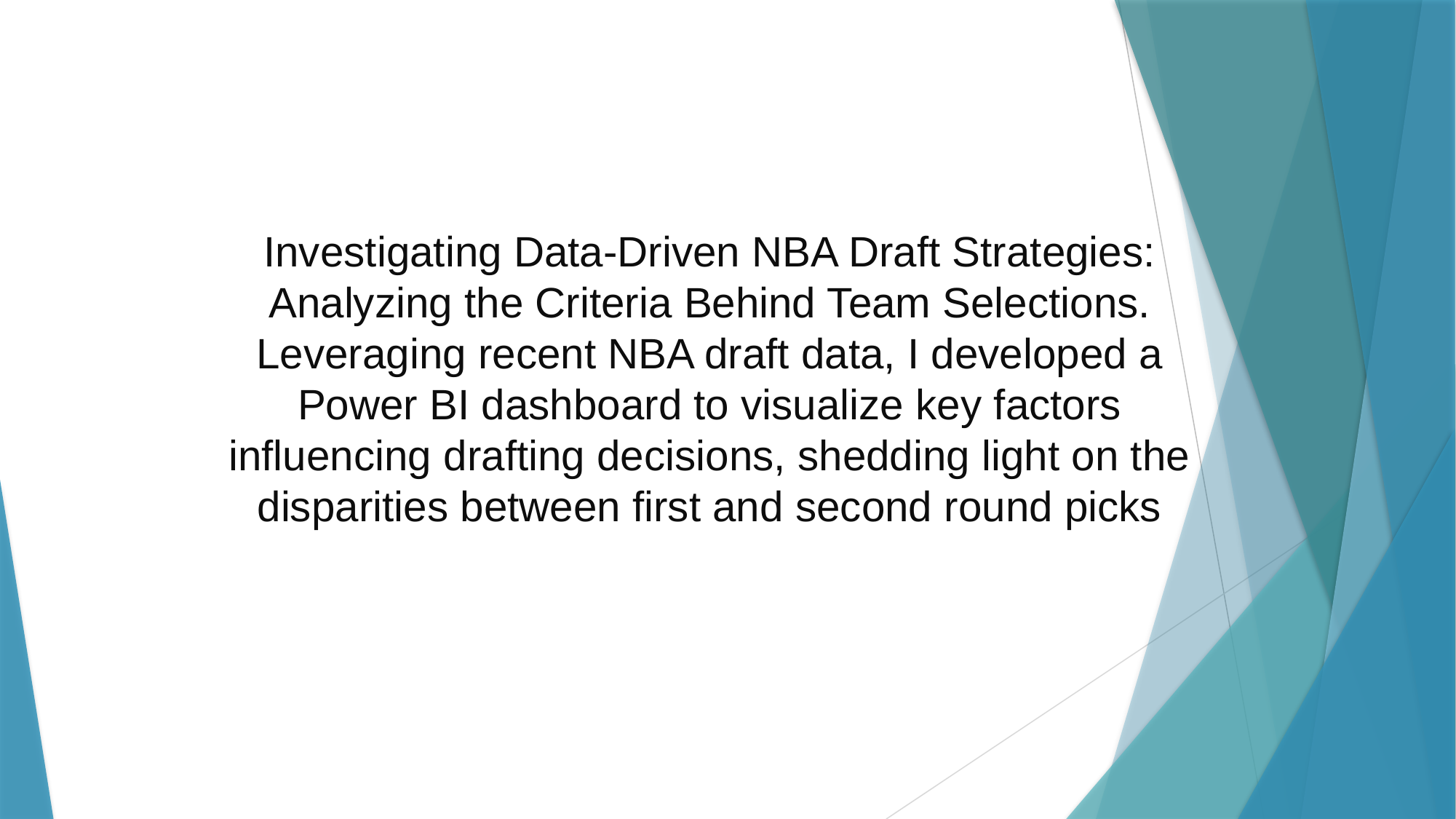

# Investigating Data-Driven NBA Draft Strategies: Analyzing the Criteria Behind Team Selections. Leveraging recent NBA draft data, I developed a Power BI dashboard to visualize key factors influencing drafting decisions, shedding light on the disparities between first and second round picks